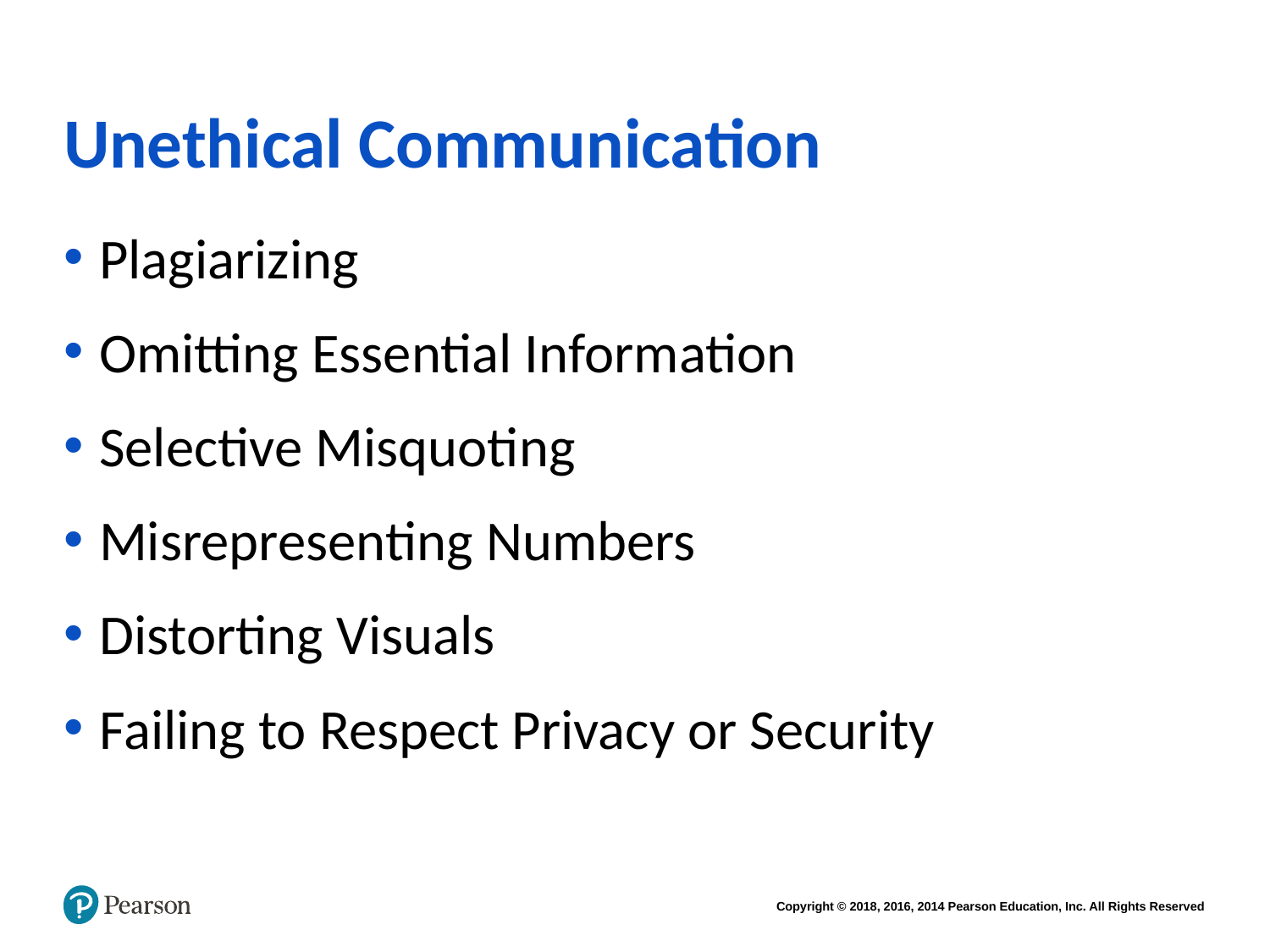

# Unethical Communication
Plagiarizing
Omitting Essential Information
Selective Misquoting
Misrepresenting Numbers
Distorting Visuals
Failing to Respect Privacy or Security